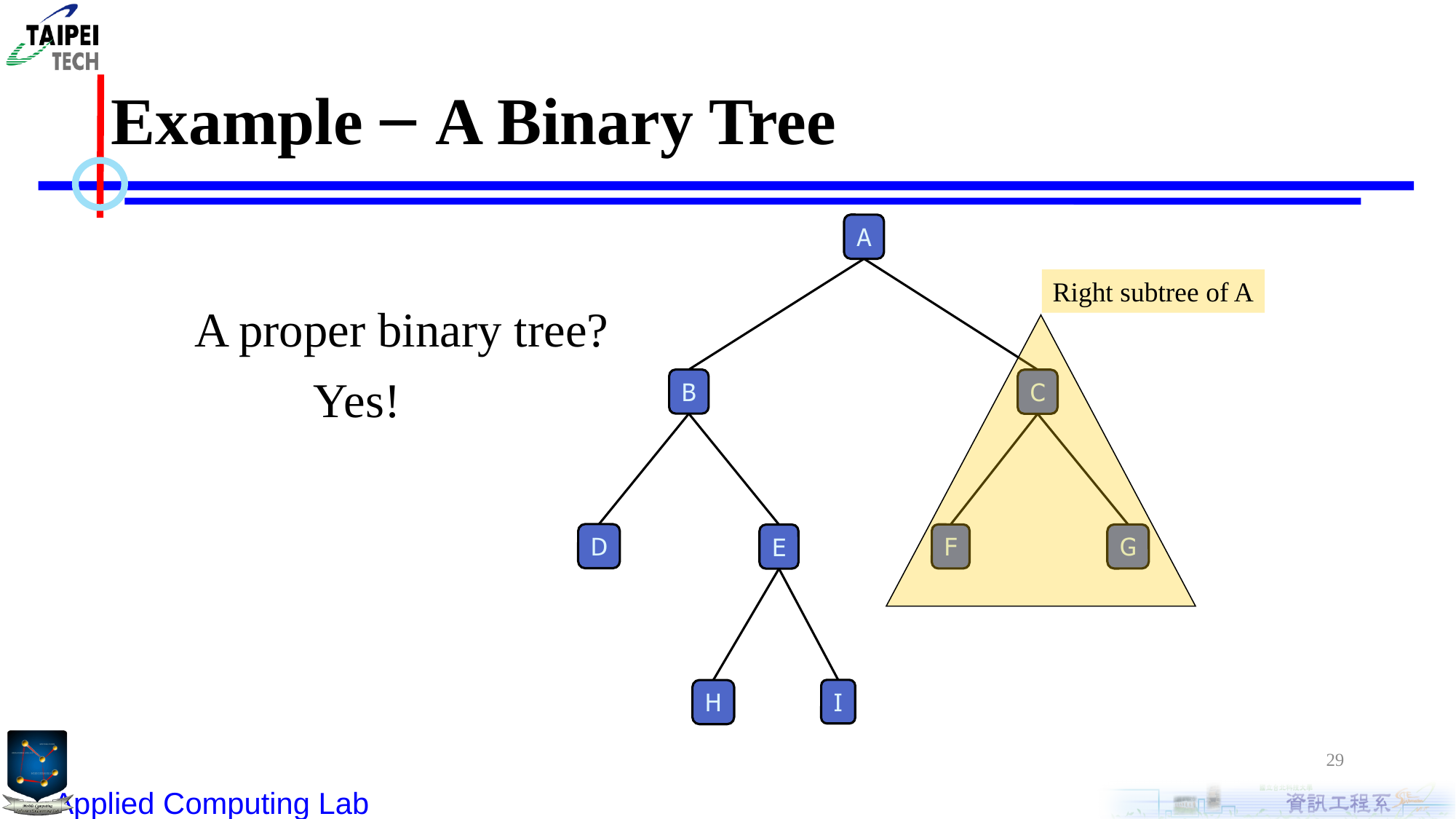

# Example – A Binary Tree
A
B
C
D
G
E
F
H
I
Right subtree of A

A proper binary tree?
Yes!
29